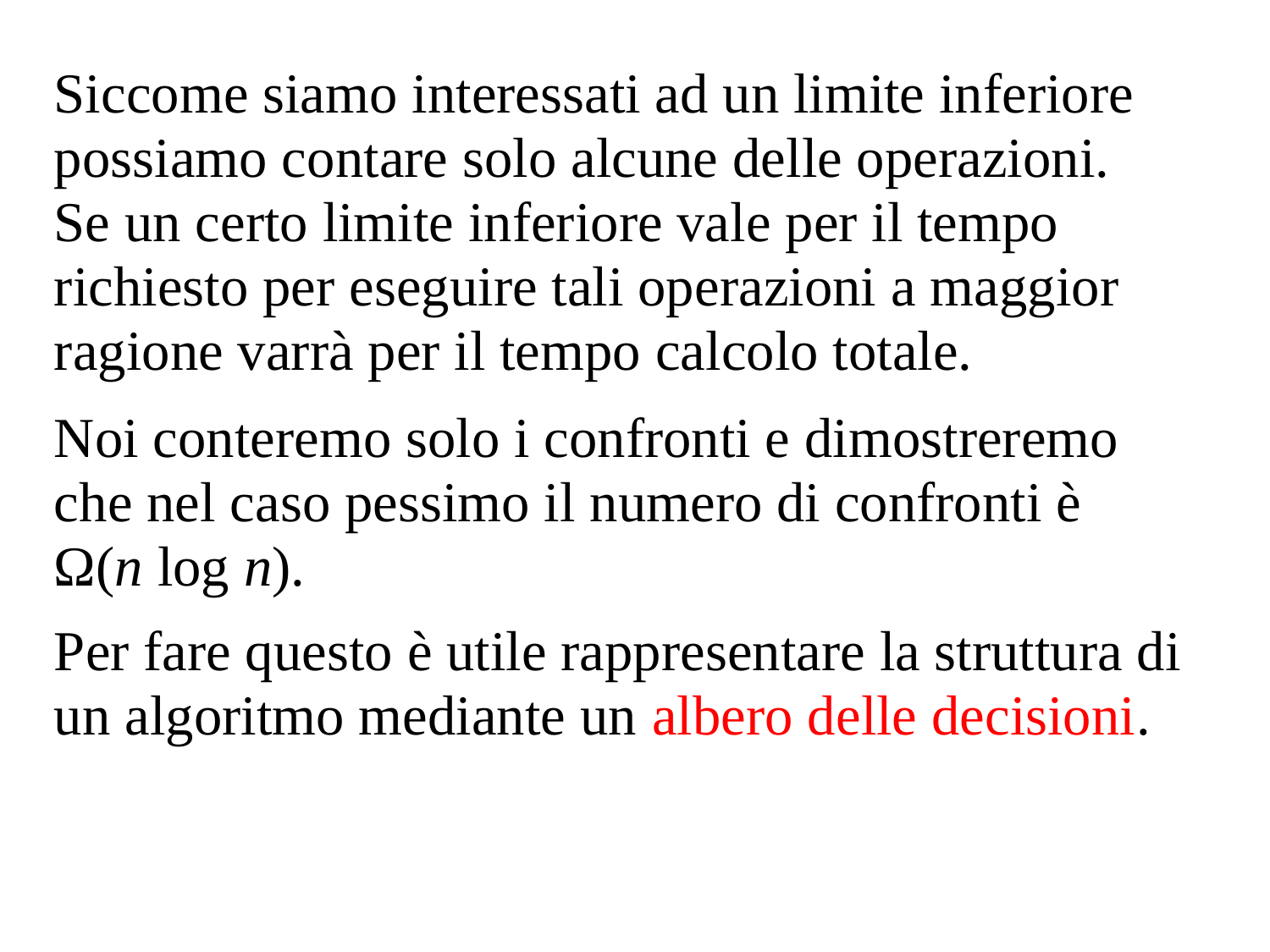

Siccome siamo interessati ad un limite inferiore possiamo contare solo alcune delle operazioni.
Se un certo limite inferiore vale per il tempo richiesto per eseguire tali operazioni a maggior ragione varrà per il tempo calcolo totale.
Noi conteremo solo i confronti e dimostreremo che nel caso pessimo il numero di confronti è Ω(n log n).
Per fare questo è utile rappresentare la struttura di un algoritmo mediante un albero delle decisioni.